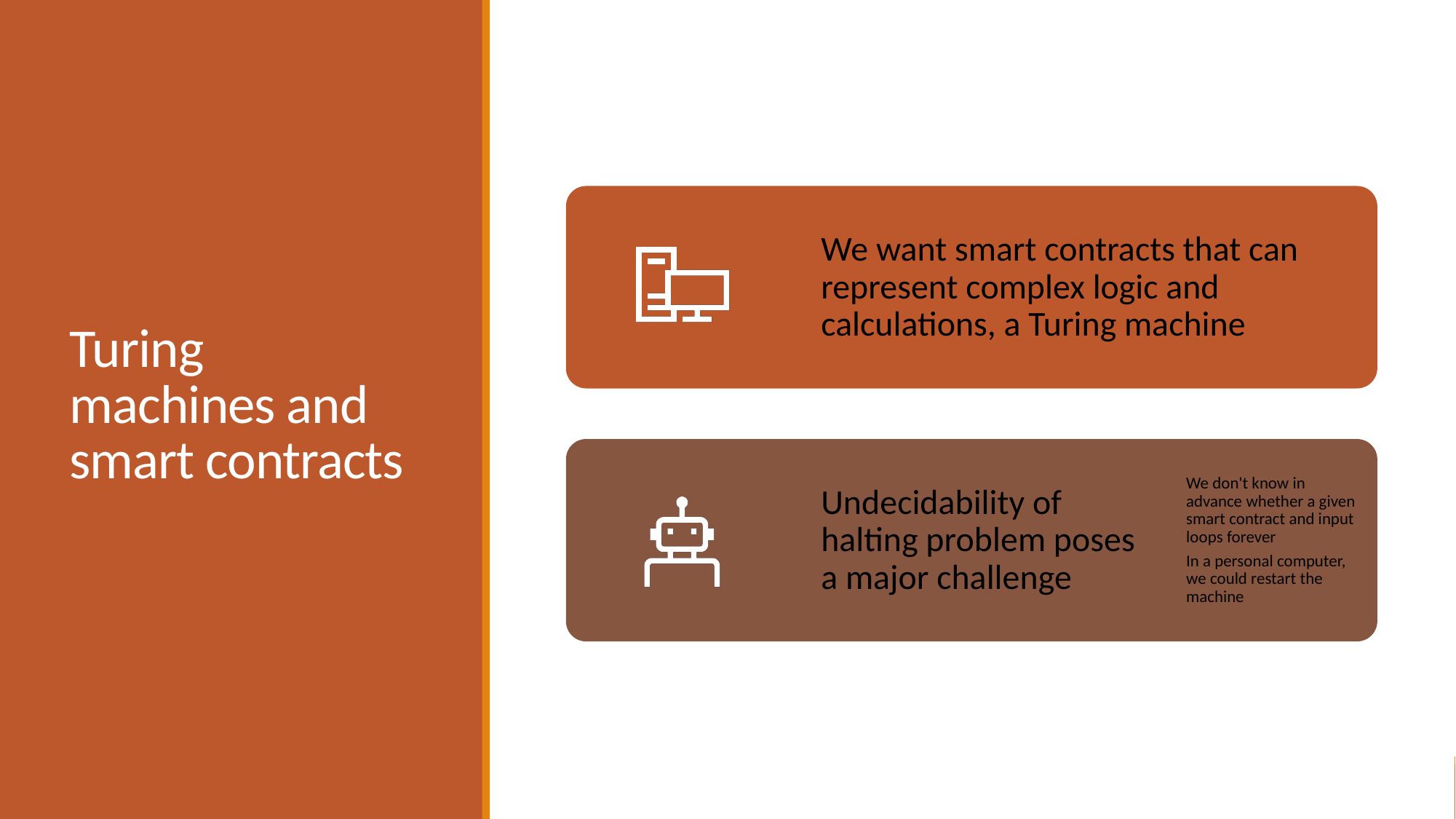

# Turing machines and smart contracts
We want smart contracts that can represent complex logic and calculations, a Turing machine
Undecidability of halting problem poses a major challenge
We don't know in advance whether a given smart contract and input loops forever
In a personal computer, we could restart the machine